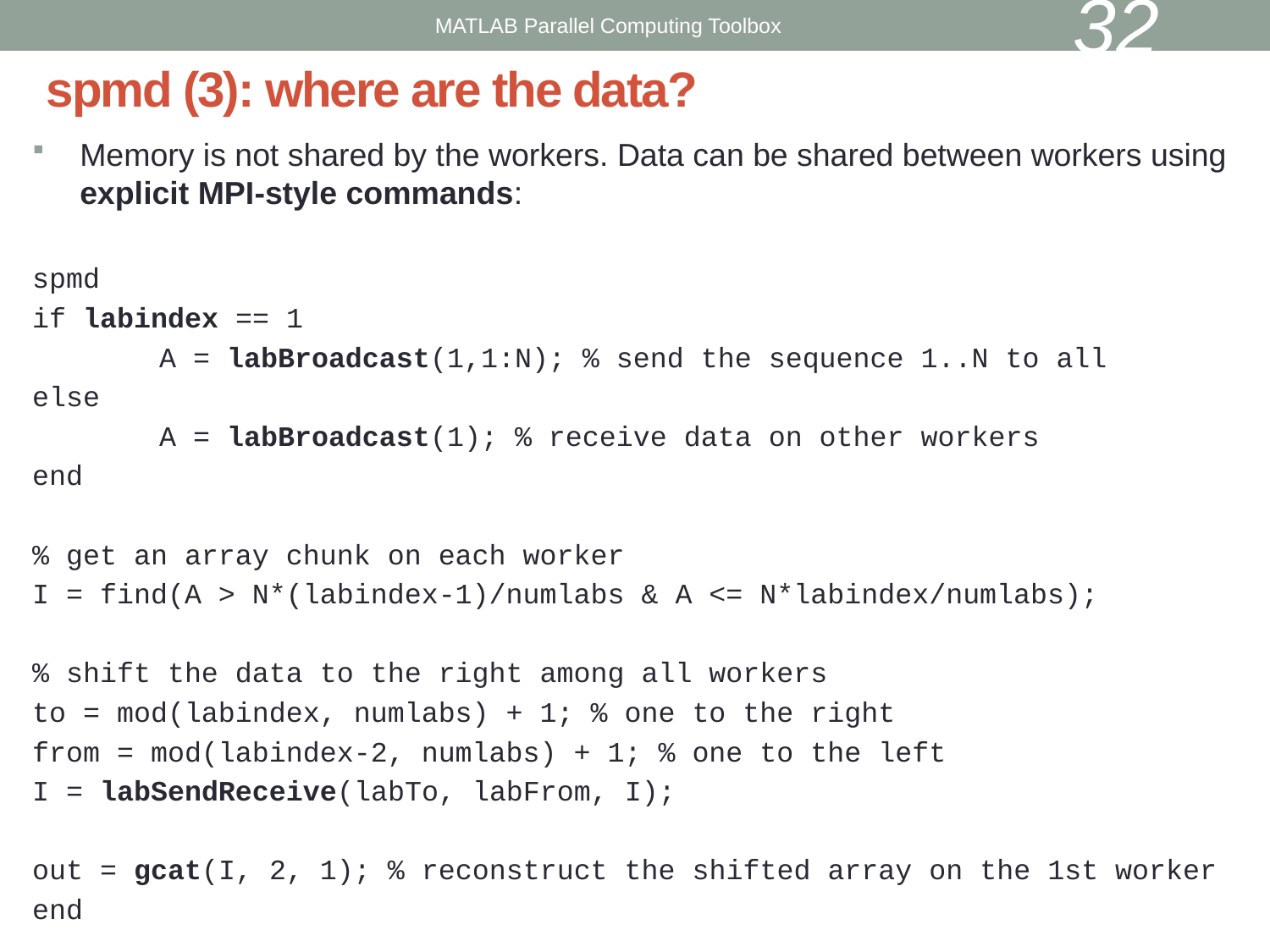

32
MATLAB Parallel Computing Toolbox
# spmd (3): where are the data?
Memory is not shared by the workers. Data can be shared between workers using explicit MPI-style commands:

spmd
if labindex == 1
	A = labBroadcast(1,1:N); % send the sequence 1..N to all
else
	A = labBroadcast(1); % receive data on other workers
end

% get an array chunk on each worker
I = find(A > N*(labindex-1)/numlabs & A <= N*labindex/numlabs);

% shift the data to the right among all workers
to = mod(labindex, numlabs) + 1; % one to the right
from = mod(labindex-2, numlabs) + 1; % one to the left
I = labSendReceive(labTo, labFrom, I);

out = gcat(I, 2, 1); % reconstruct the shifted array on the 1st worker
end

Data can also be shared by special PCT data-types
composite
distributed
codistributed